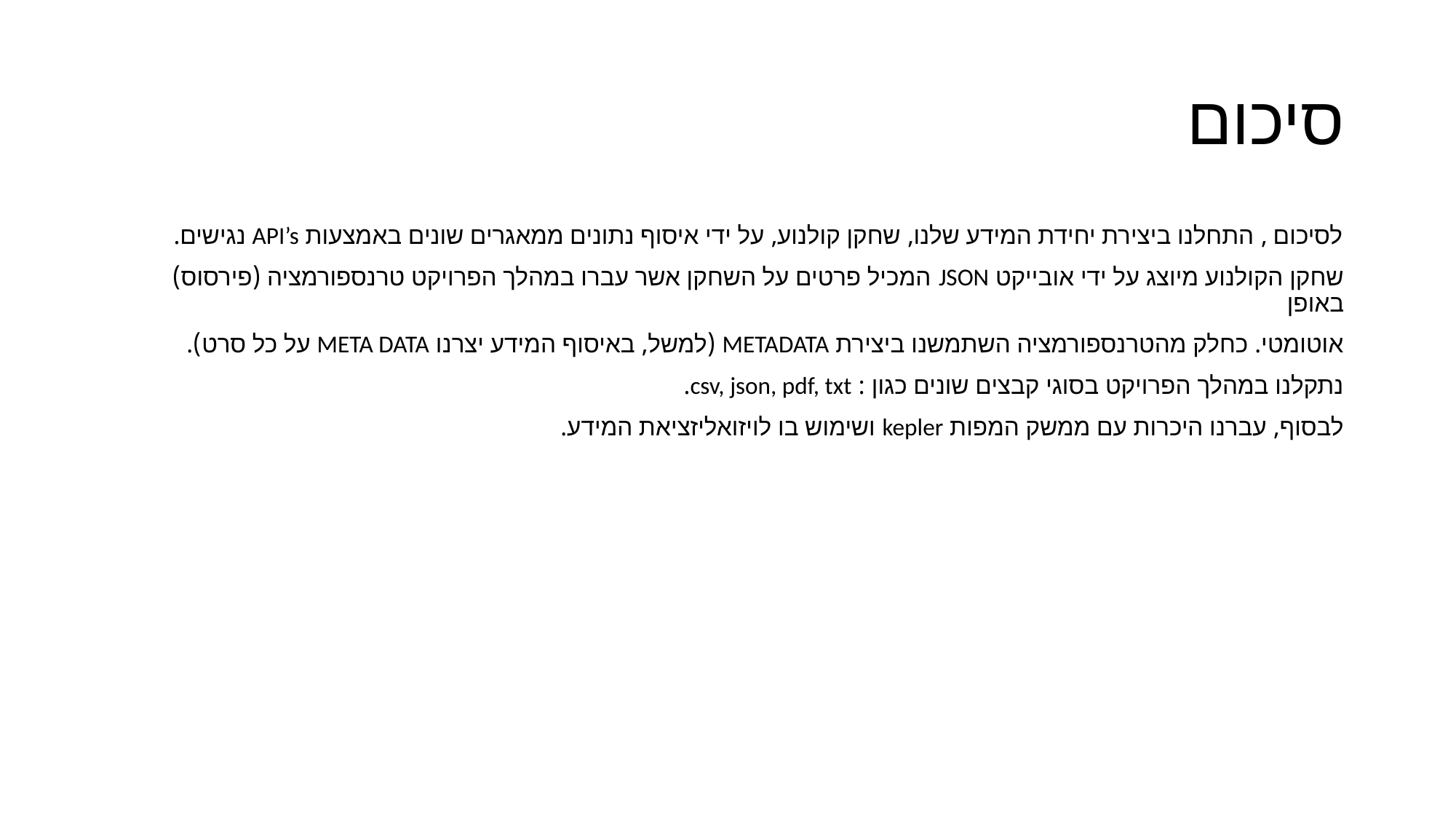

# סיכום
לסיכום , התחלנו ביצירת יחידת המידע שלנו, שחקן קולנוע, על ידי איסוף נתונים ממאגרים שונים באמצעות API’s נגישים.
שחקן הקולנוע מיוצג על ידי אובייקט JSON המכיל פרטים על השחקן אשר עברו במהלך הפרויקט טרנספורמציה (פירסוס) באופן
אוטומטי. כחלק מהטרנספורמציה השתמשנו ביצירת METADATA (למשל, באיסוף המידע יצרנו META DATA על כל סרט).
נתקלנו במהלך הפרויקט בסוגי קבצים שונים כגון : csv, json, pdf, txt.
לבסוף, עברנו היכרות עם ממשק המפות kepler ושימוש בו לויזואליזציאת המידע.